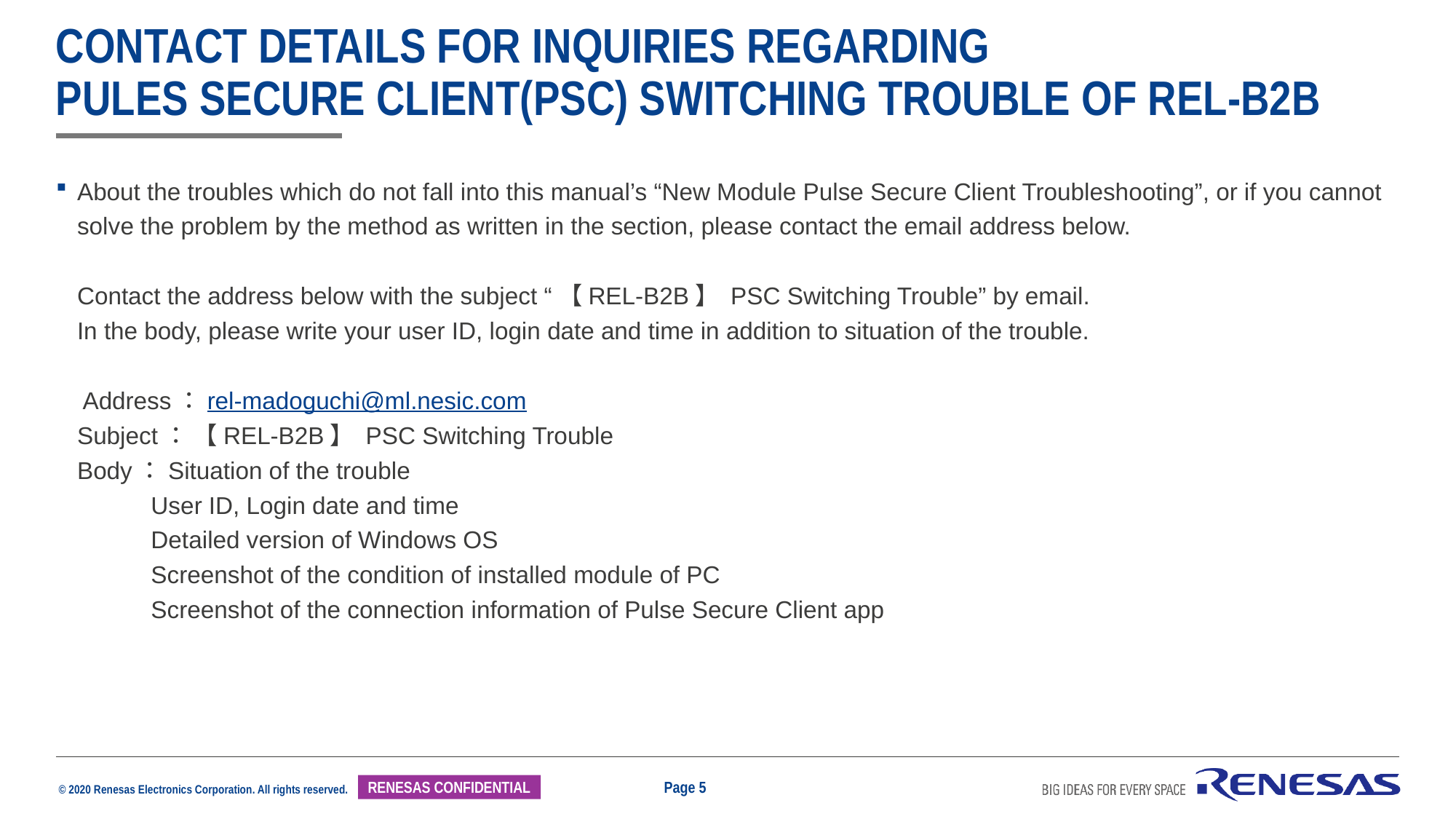

# Contact Details for Inquiries Regarding Pules Secure Client(PSC) Switching Trouble of REL-B2B
About the troubles which do not fall into this manual’s “New Module Pulse Secure Client Troubleshooting”, or if you cannot solve the problem by the method as written in the section, please contact the email address below.
Contact the address below with the subject “【REL-B2B】 PSC Switching Trouble” by email.
In the body, please write your user ID, login date and time in addition to situation of the trouble.
 Address：rel-madoguchi@ml.nesic.com
Subject： 【REL-B2B】 PSC Switching Trouble
Body：Situation of the trouble
           User ID, Login date and time
           Detailed version of Windows OS
           Screenshot of the condition of installed module of PC
           Screenshot of the connection information of Pulse Secure Client app